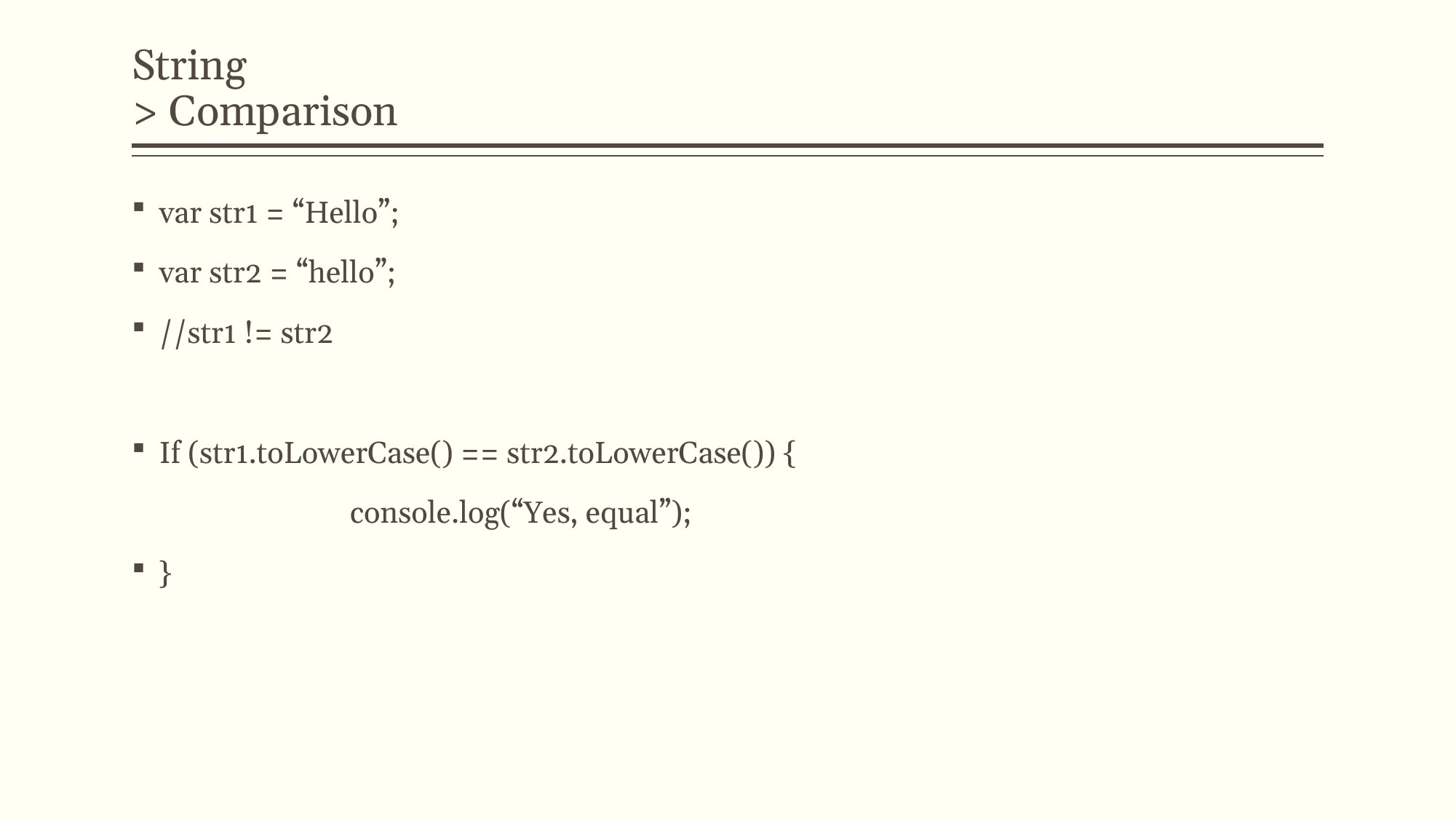

# String > Comparison
var str1 = “Hello”;
var str2 = “hello”;
//str1 != str2

If (str1.toLowerCase() == str2.toLowerCase()) {
		console.log(“Yes, equal”);
}